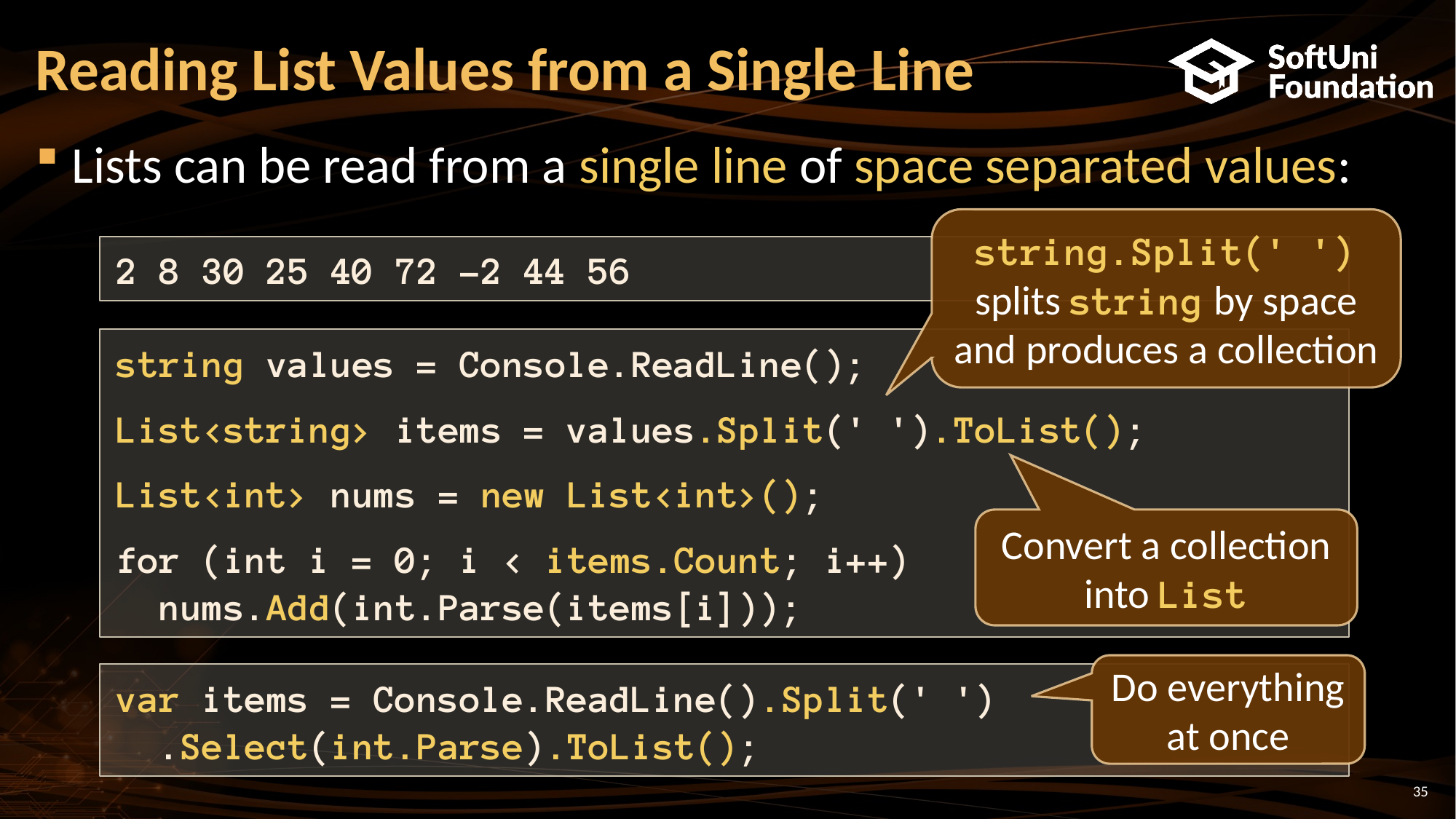

# Reading List Values from a Single Line
Lists can be read from a single line of space separated values:

string.Split(' ') splits string by space and produces a collection
2 8 30 25 40 72 -2 44 56
string values = Console.ReadLine();
List<string> items = values.Split(' ').ToList();
List<int> nums = new List<int>();
for (int i = 0; i < items.Count; i++)
  nums.Add(int.Parse(items[i]));
Convert a collection into List
Do everything at once
var items = Console.ReadLine().Split(' ')
  .Select(int.Parse).ToList();
35